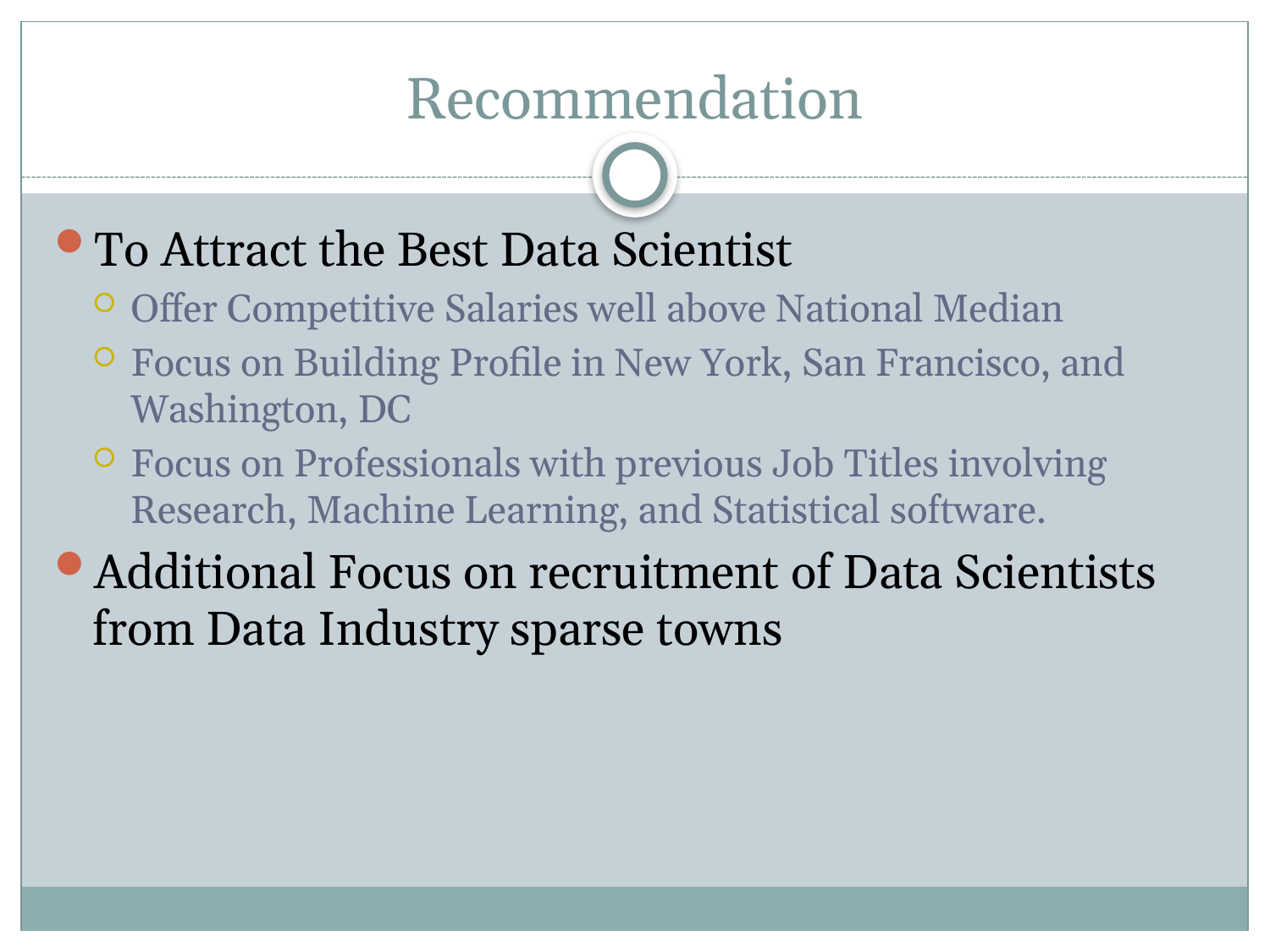

# Recommendation
To Attract the Best Data Scientist
Offer Competitive Salaries well above National Median
Focus on Building Profile in New York, San Francisco, and Washington, DC
Focus on Professionals with previous Job Titles involving Research, Machine Learning, and Statistical software.
Additional Focus on recruitment of Data Scientists from Data Industry sparse towns